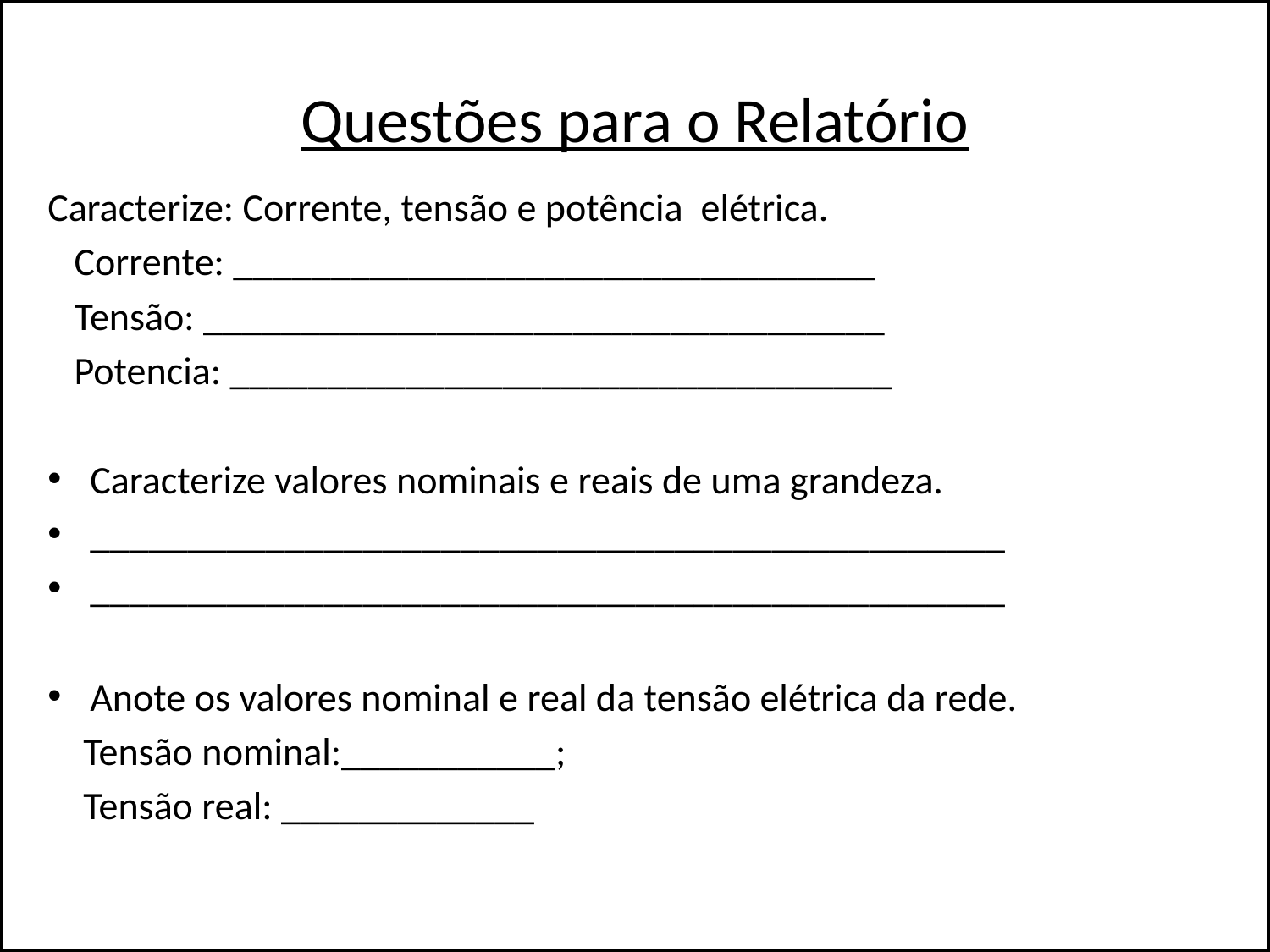

# Questões para o Relatório
Caracterize: Corrente, tensão e potência  elétrica.
   Corrente: _________________________________
   Tensão: ___________________________________
   Potencia: __________________________________

Caracterize valores nominais e reais de uma grandeza.
_______________________________________________
_______________________________________________

Anote os valores nominal e real da tensão elétrica da rede.
    Tensão nominal:___________;
    Tensão real: _____________